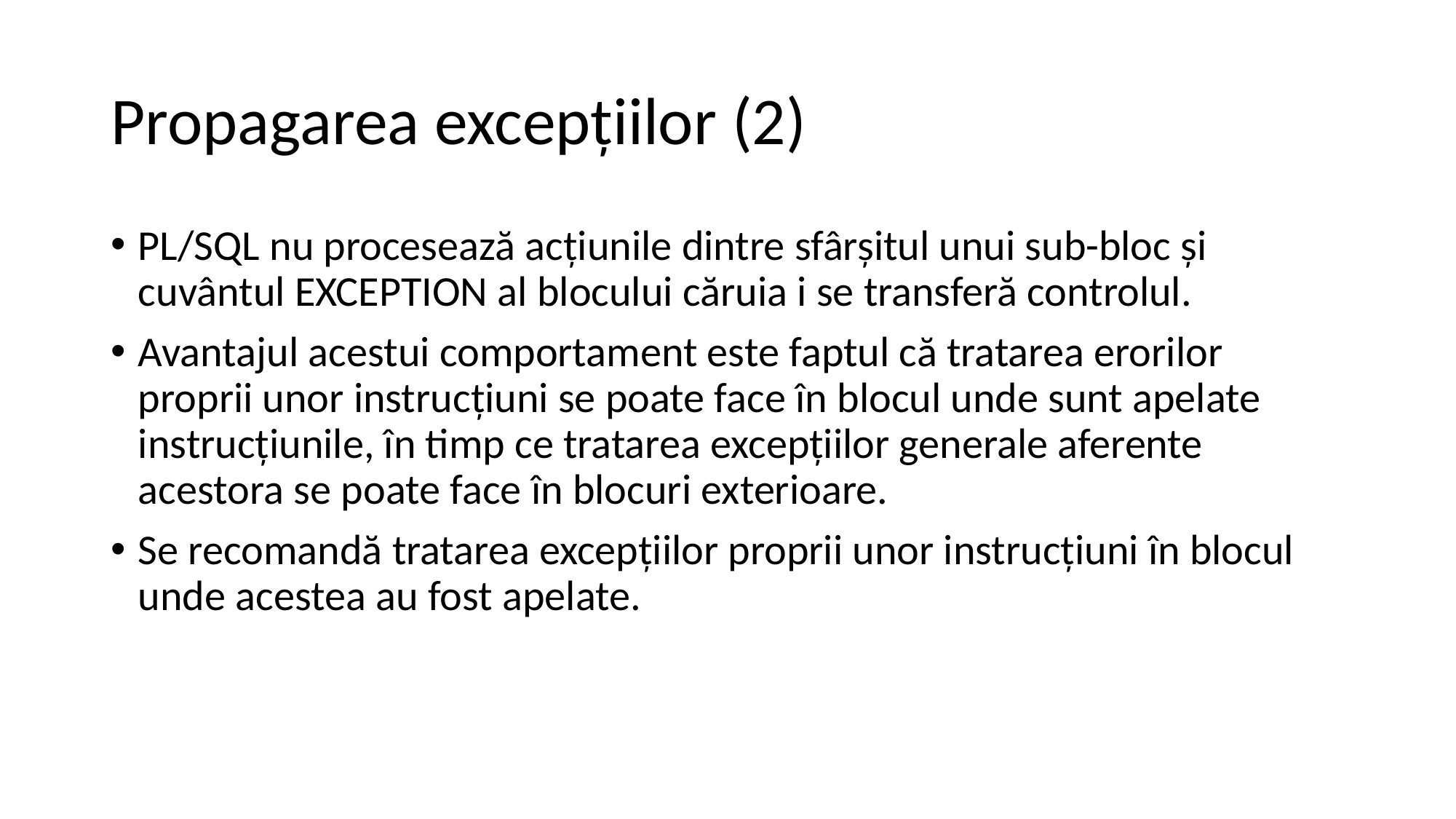

# Propagarea excepţiilor (2)
PL/SQL nu procesează acţiunile dintre sfârşitul unui sub-bloc şi cuvântul EXCEPTION al blocului căruia i se transferă controlul.
Avantajul acestui comportament este faptul că tratarea erorilor proprii unor instrucţiuni se poate face în blocul unde sunt apelate instrucţiunile, în timp ce tratarea excepţiilor generale aferente acestora se poate face în blocuri exterioare.
Se recomandă tratarea excepţiilor proprii unor instrucţiuni în blocul unde acestea au fost apelate.